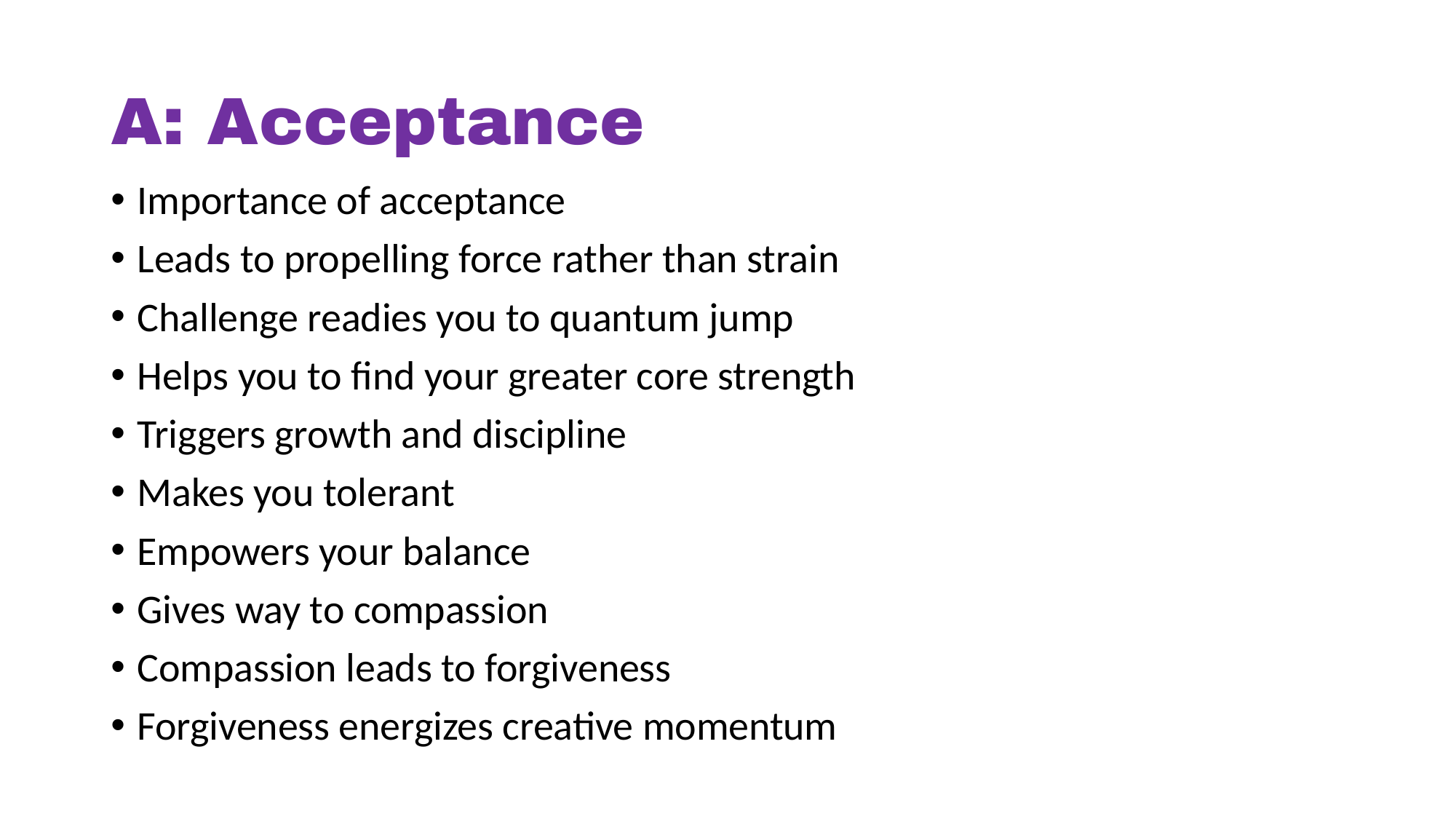

# A: Acceptance
Importance of acceptance
Leads to propelling force rather than strain
Challenge readies you to quantum jump
Helps you to find your greater core strength
Triggers growth and discipline
Makes you tolerant
Empowers your balance
Gives way to compassion
Compassion leads to forgiveness
Forgiveness energizes creative momentum